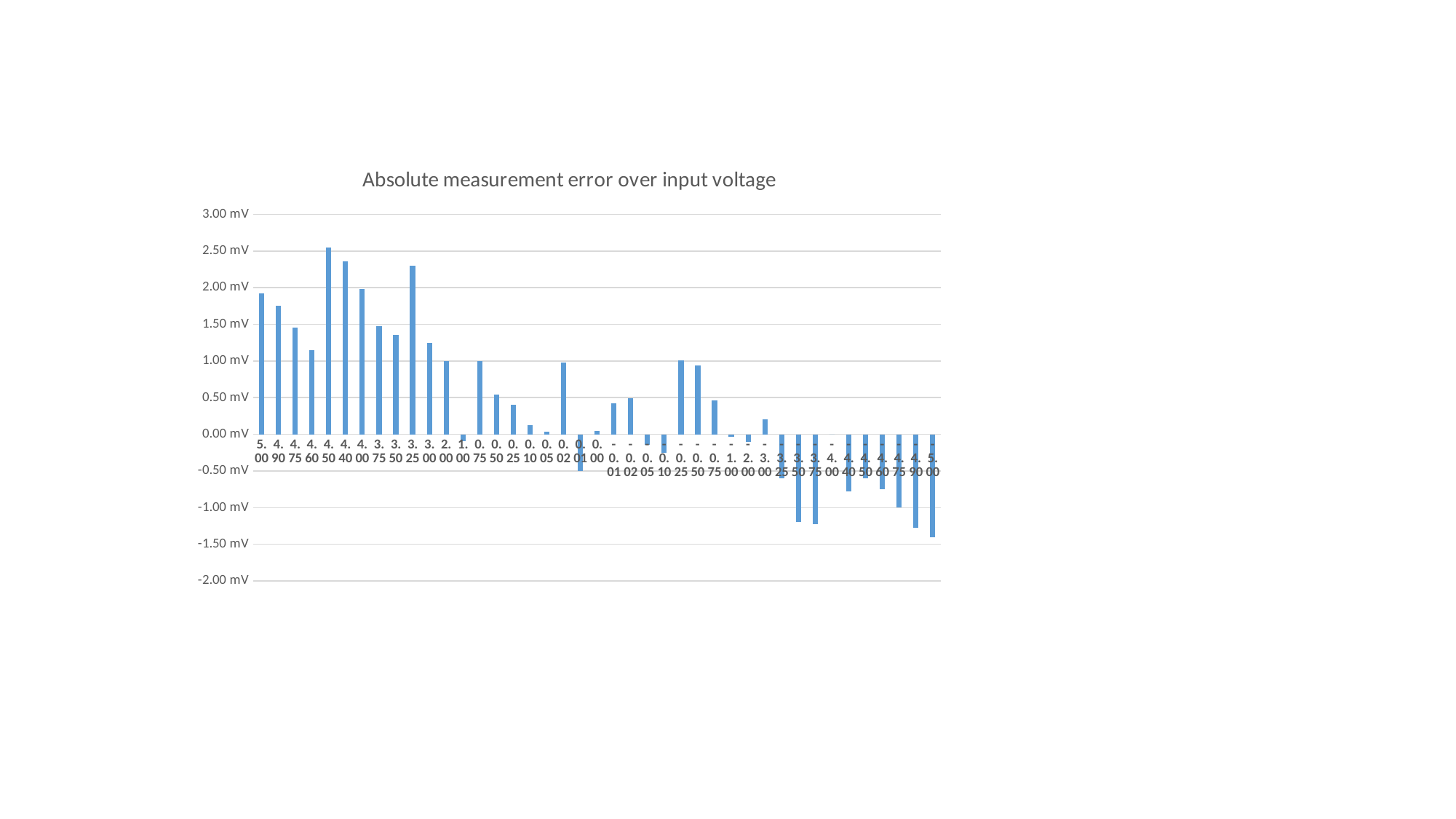

### Chart: Absolute measurement error over input voltage

| Category |  |
|---|---|
| 5 | 1.9200000000001438 |
| 4.9000000000000004 | 1.7499999999994742 |
| 4.75 | 1.4599999999997948 |
| 4.5999999999999996 | 1.1499999999999844 |
| 4.5 | 2.5500000000002743 |
| 4.4000000000000004 | 2.3599999999994736 |
| 4 | 1.9799999999996487 |
| 3.75 | 1.4799999999999258 |
| 3.5 | 1.3600000000000279 |
| 3.25 | 2.2999999999999687 |
| 3 | 1.2500000000001954 |
| 2 | 0.9999999999998899 |
| 1 | -0.0900000000000345 |
| 0.75 | 1.0000000000000009 |
| 0.5 | 0.5399999999999849 |
| 0.25 | 0.40000000000001146 |
| 0.1 | 0.12999999999999123 |
| 0.05 | 0.03999999999999837 |
| 0.02 | 0.9799999999999982 |
| 0.01 | -0.5000000000000004 |
| 0 | 0.05 |
| -0.01 | 0.42000000000000026 |
| -0.02 | 0.4900000000000009 |
| -0.05 | -0.1399999999999943 |
| -0.1 | -0.2500000000000002 |
| -0.25 | 1.010000000000011 |
| -0.5 | 0.9399999999999964 |
| -0.75 | 0.46000000000001595 |
| -1 | -0.02999999999997449 |
| -2 | -0.10000000000021103 |
| -3 | 0.19999999999997797 |
| -3.25 | -0.5999999999999339 |
| -3.5 | -1.1999999999998678 |
| -3.75 | -1.2300000000000644 |
| -4 | 0.0 |
| -4.4000000000000004 | -0.7799999999997809 |
| -4.5 | -0.600000000000378 |
| -4.5999999999999996 | -0.7500000000000284 |
| -4.75 | -1.000000000000334 |
| -4.9000000000000004 | -1.2799999999995038 |
| -5 | -1.40000000000029 |